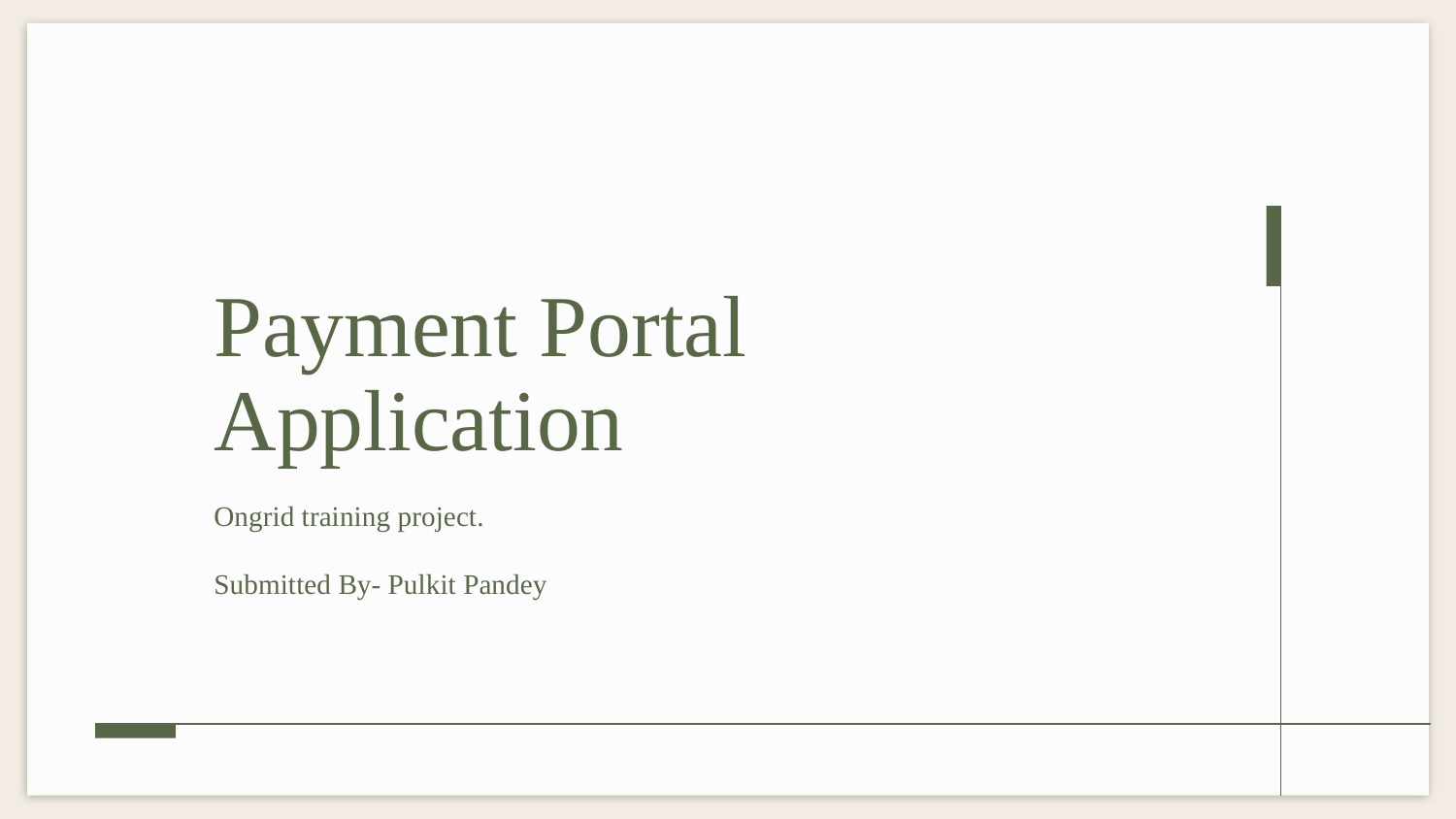

# Payment Portal Application

Ongrid training project.

Submitted By- Pulkit Pandey